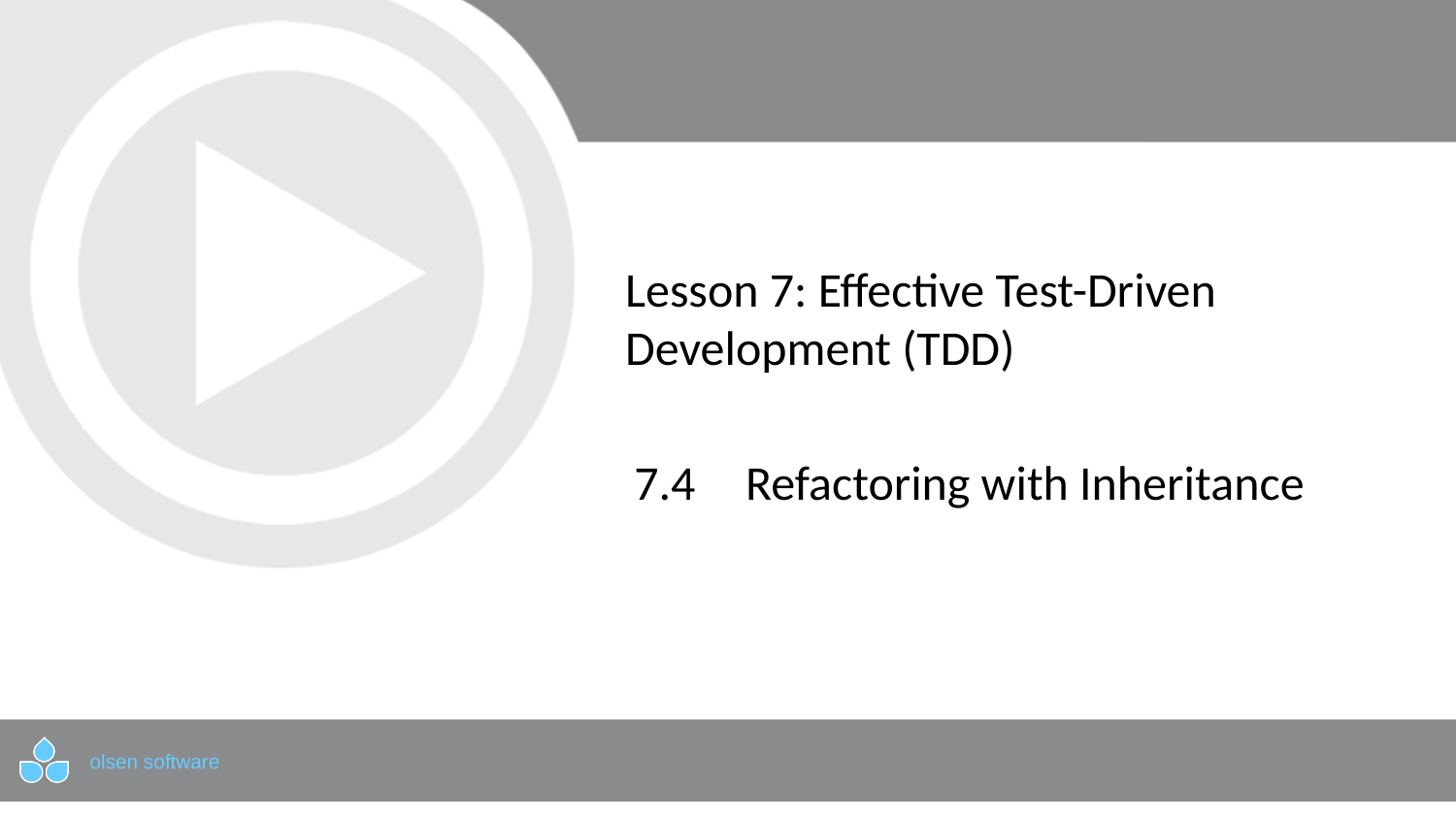

# Lesson 7: Effective Test-Driven Development (TDD)
7.4	 Refactoring with Inheritance